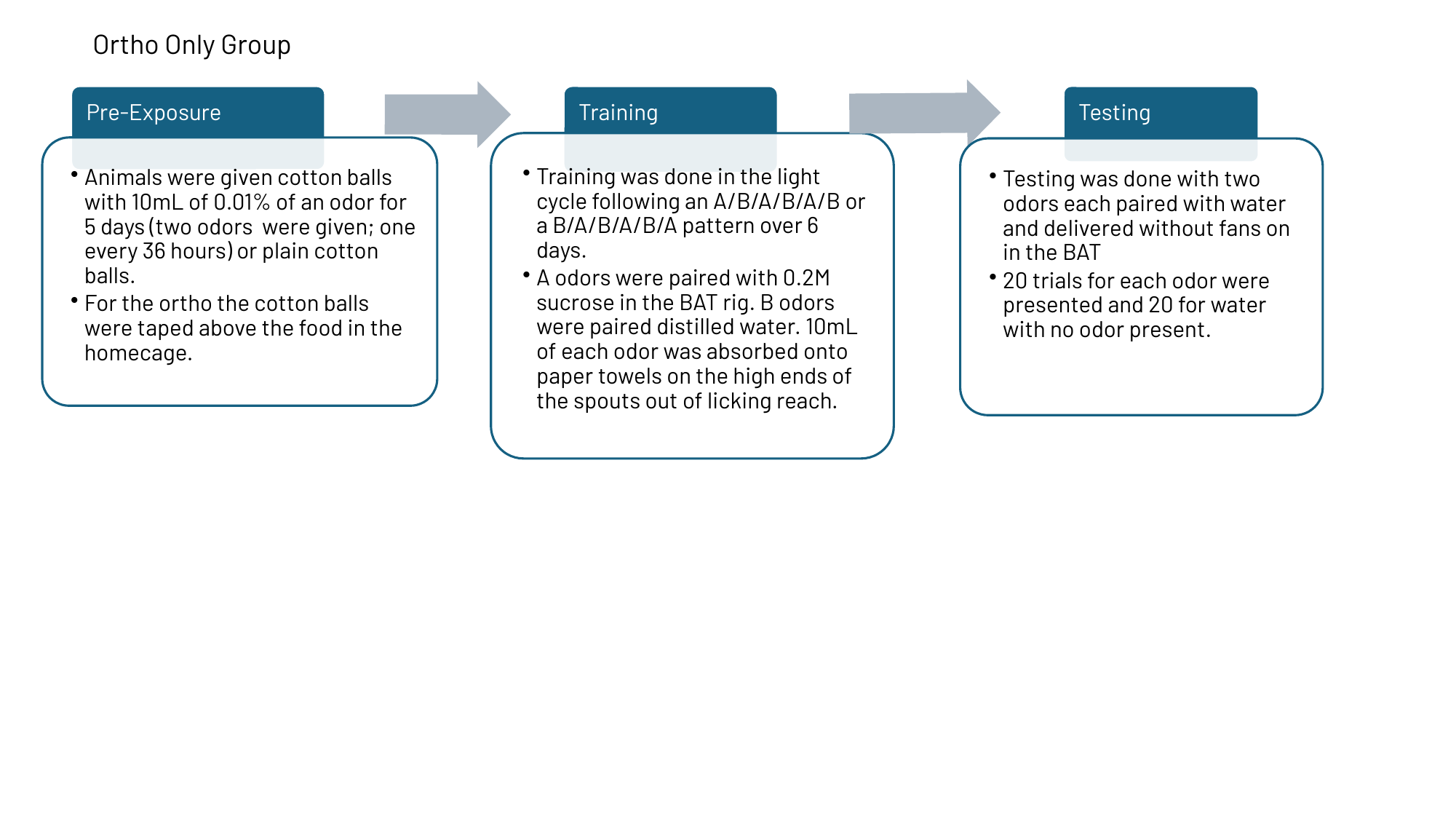

Ortho Only Group
Pre-Exposure
Animals were given cotton balls with 10mL of 0.01% of an odor for 5 days (two odors  were given; one every 36 hours) or plain cotton balls.
For the ortho the cotton balls were taped above the food in the homecage.

Training
Training was done in the light cycle following an A/B/A/B/A/B or a B/A/B/A/B/A pattern over 6 days.
A odors were paired with 0.2M sucrose in the BAT rig. B odors were paired distilled water. 10mL of each odor was absorbed onto paper towels on the high ends of the spouts out of licking reach.

Testing
Testing was done with two odors each paired with water and delivered without fans on in the BAT
20 trials for each odor were presented and 20 for water with no odor present.